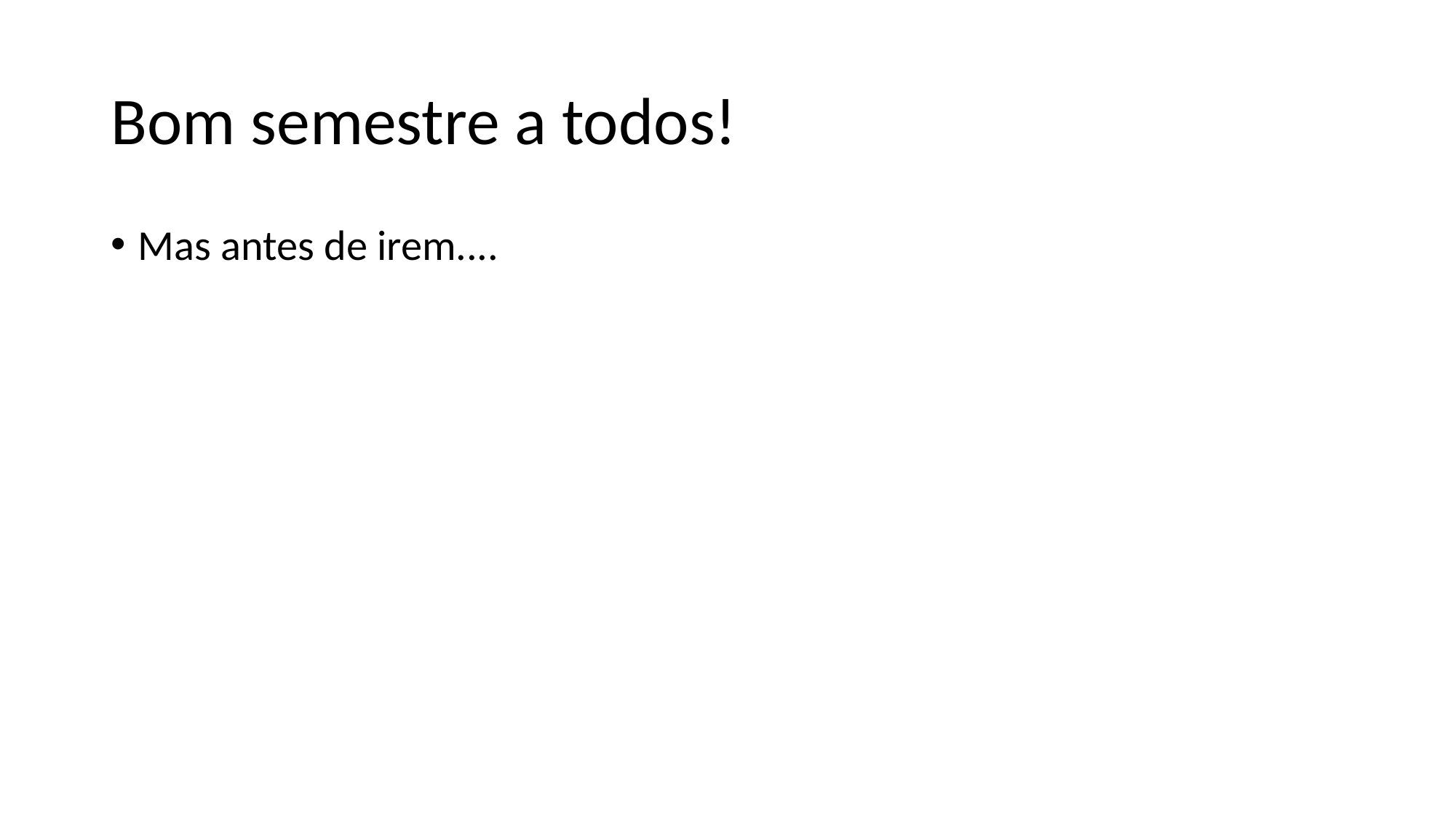

# Bom semestre a todos!
Mas antes de irem....